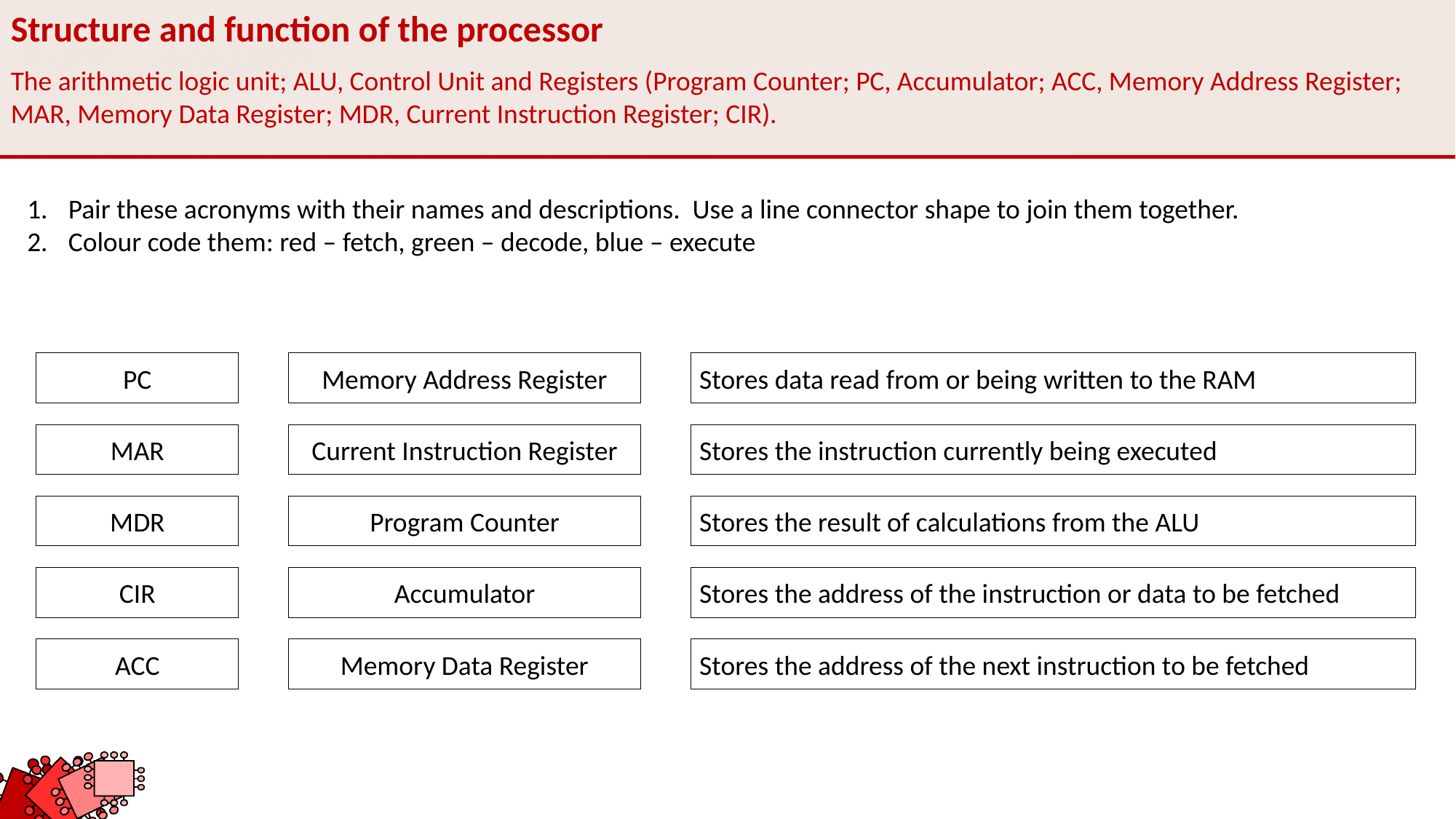

Structure and function of the processor
The arithmetic logic unit; ALU, Control Unit and Registers (Program Counter; PC, Accumulator; ACC, Memory Address Register; MAR, Memory Data Register; MDR, Current Instruction Register; CIR).
Pair these acronyms with their names and descriptions.  Use a line connector shape to join them together.
Colour code them: red – fetch, green – decode, blue – execute
PC
Memory Address Register
Stores data read from or being written to the RAM
MAR
Current Instruction Register
Stores the instruction currently being executed
MDR
Program Counter
Stores the result of calculations from the ALU
CIR
Accumulator
Stores the address of the instruction or data to be fetched
ACC
Memory Data Register
Stores the address of the next instruction to be fetched